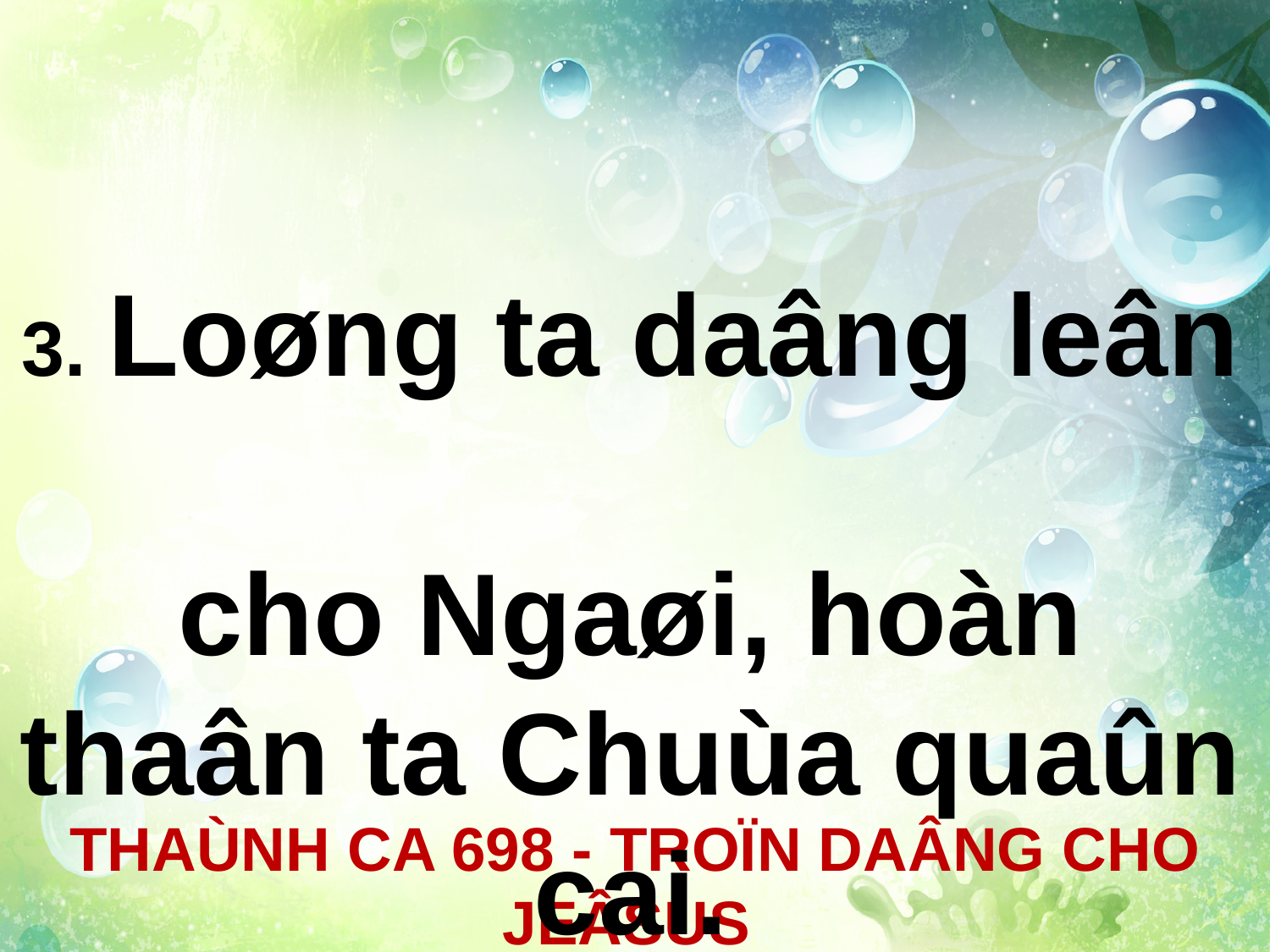

3. Loøng ta daâng leân
cho Ngaøi, hoàn thaân ta Chuùa quaûn cai.
THAÙNH CA 698 - TROÏN DAÂNG CHO JEÂSUS